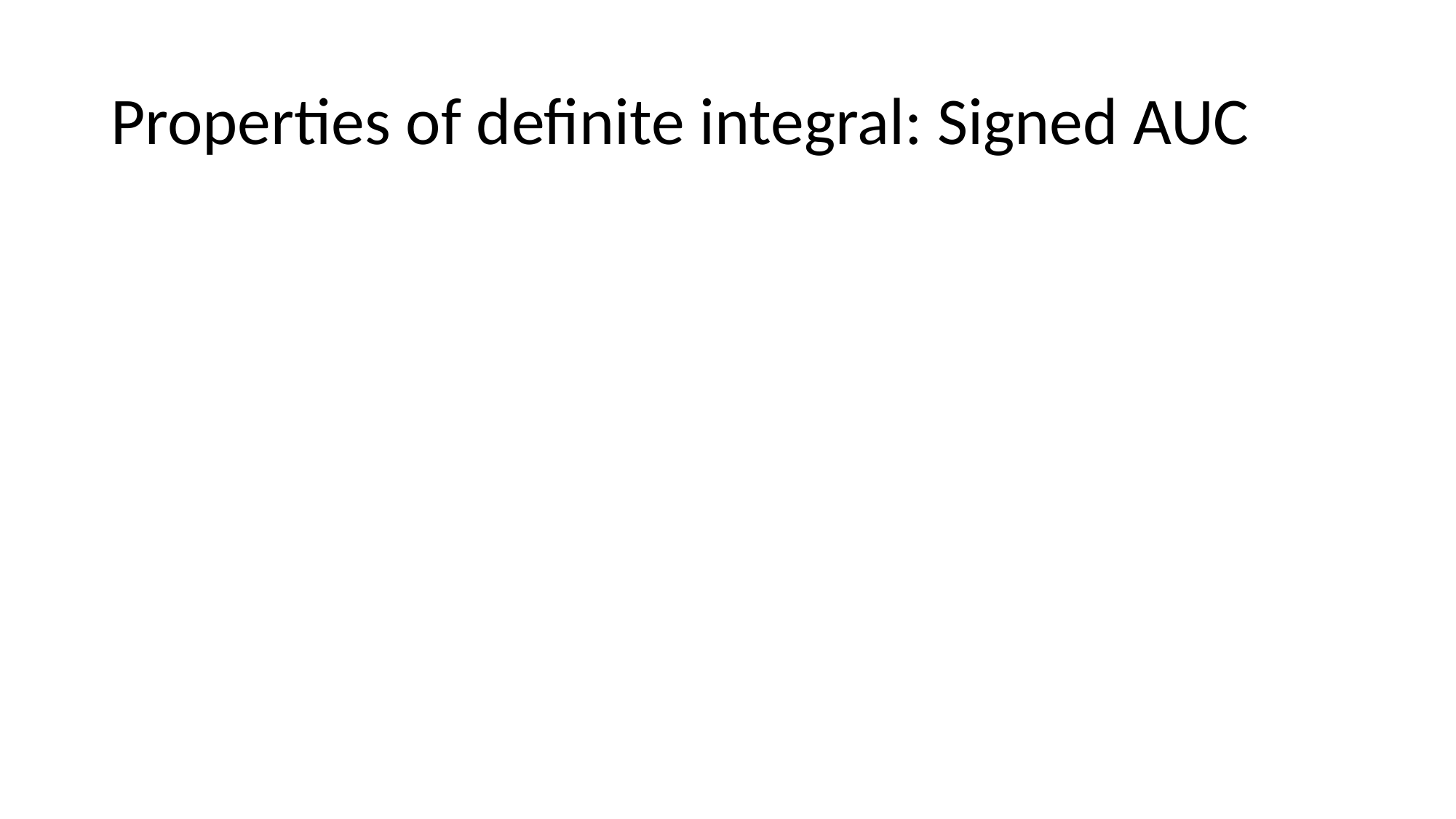

# Properties of definite integral: Signed AUC